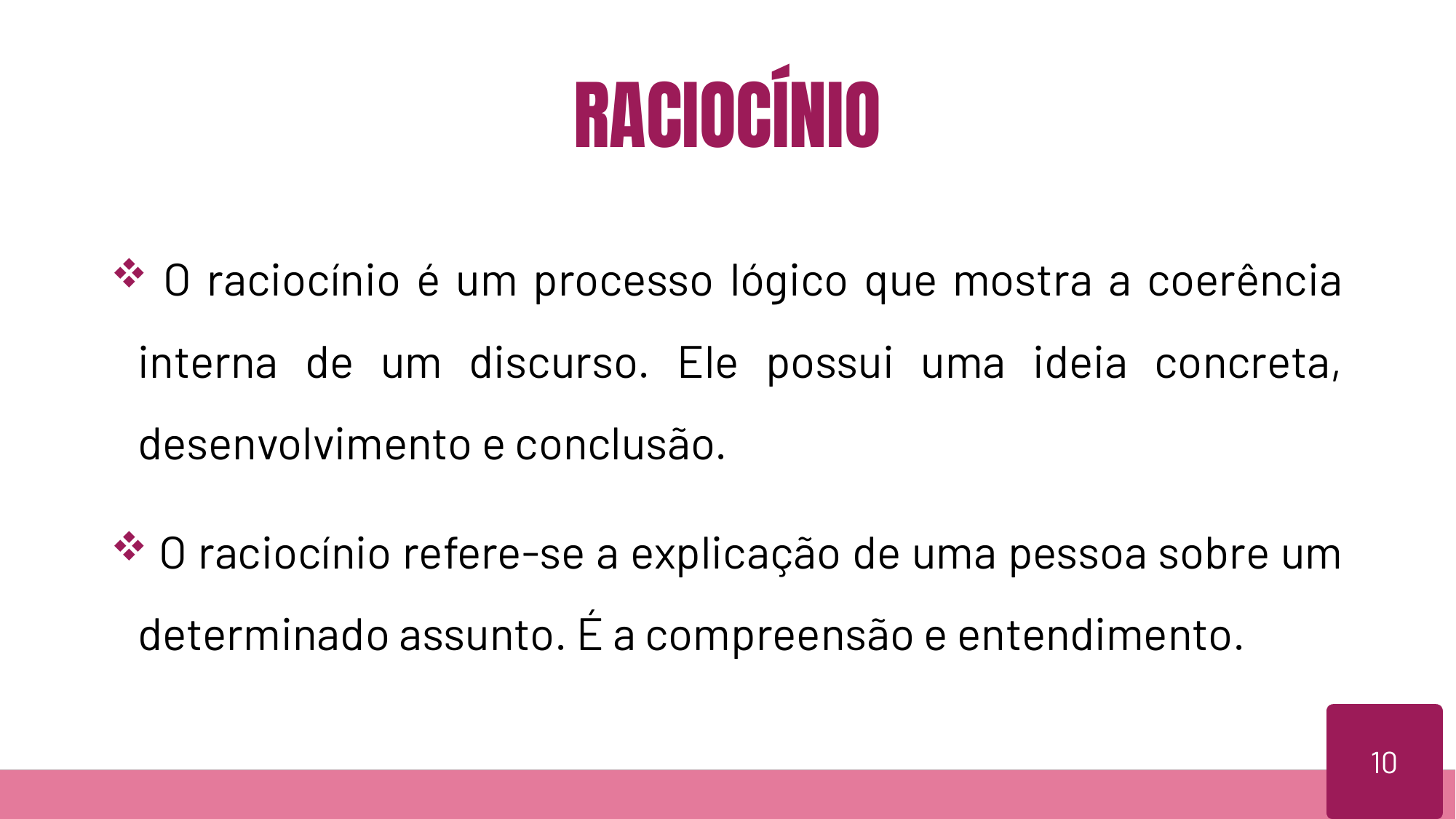

# RACIOCÍNIO
 O raciocínio é um processo lógico que mostra a coerência interna de um discurso. Ele possui uma ideia concreta, desenvolvimento e conclusão.
 O raciocínio refere-se a explicação de uma pessoa sobre um determinado assunto. É a compreensão e entendimento.
10